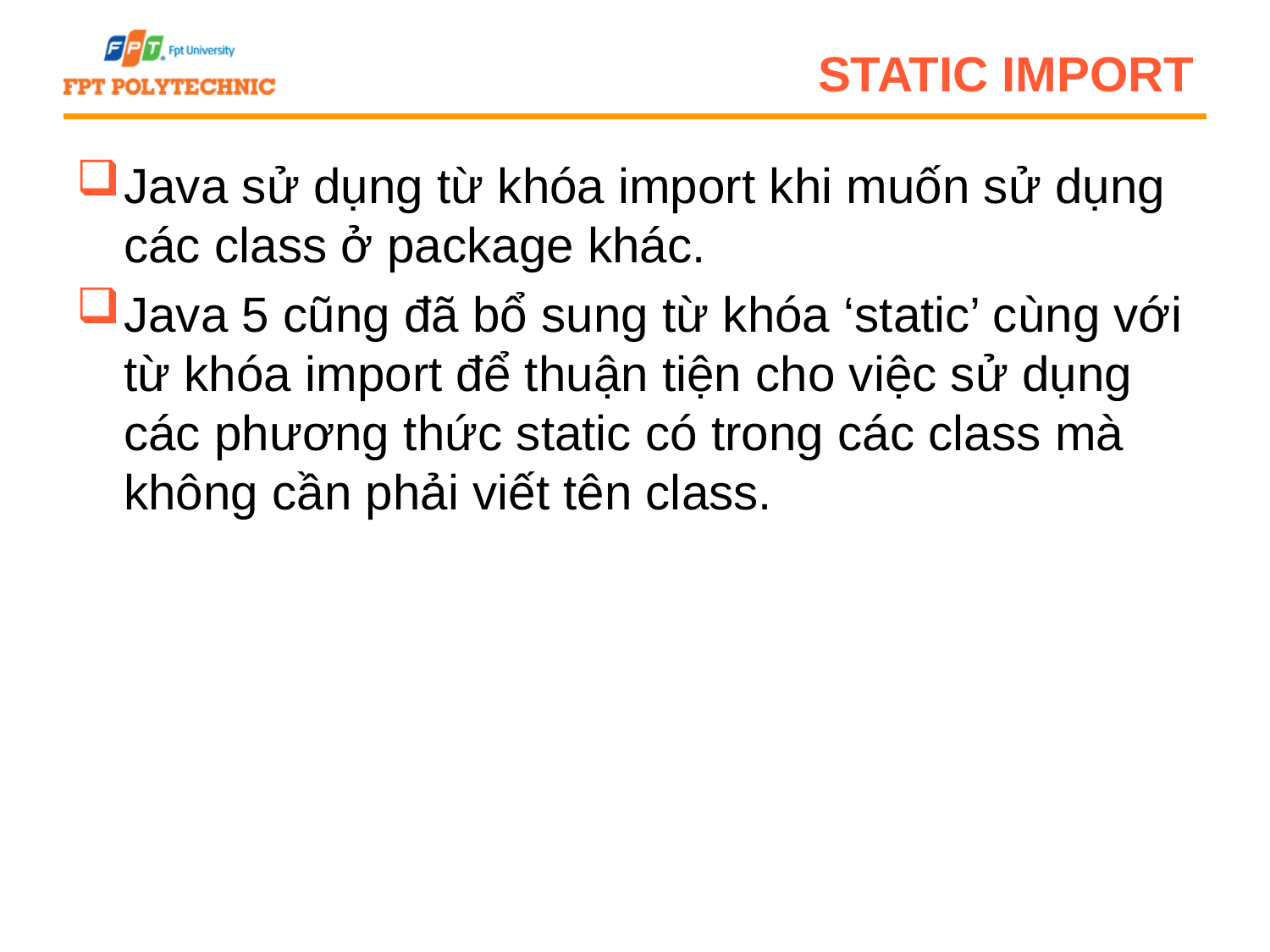

# Static Import
Java sử dụng từ khóa import khi muốn sử dụng các class ở package khác.
Java 5 cũng đã bổ sung từ khóa ‘static’ cùng với từ khóa import để thuận tiện cho việc sử dụng các phương thức static có trong các class mà không cần phải viết tên class.